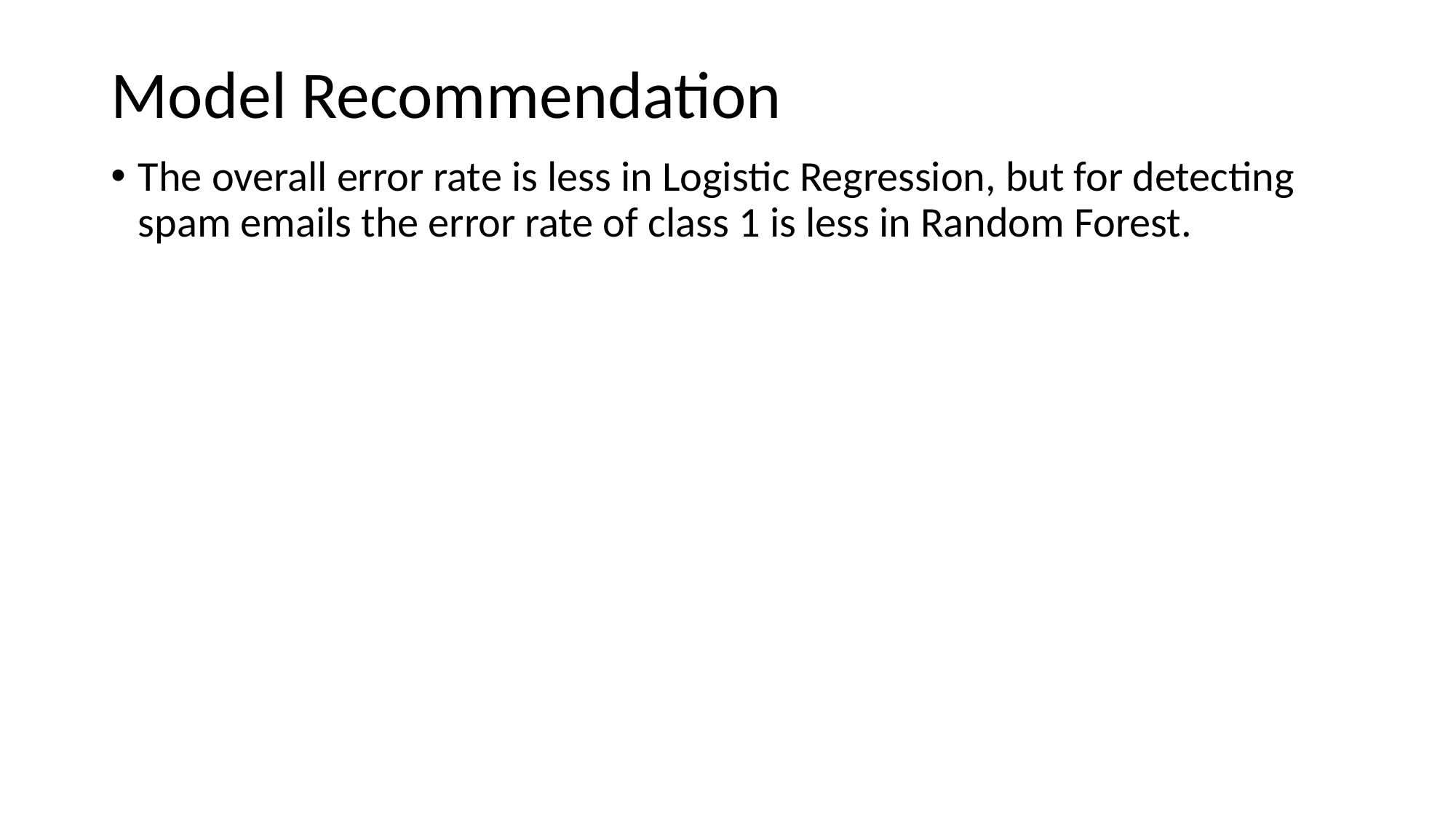

# Model Recommendation
The overall error rate is less in Logistic Regression, but for detecting spam emails the error rate of class 1 is less in Random Forest.